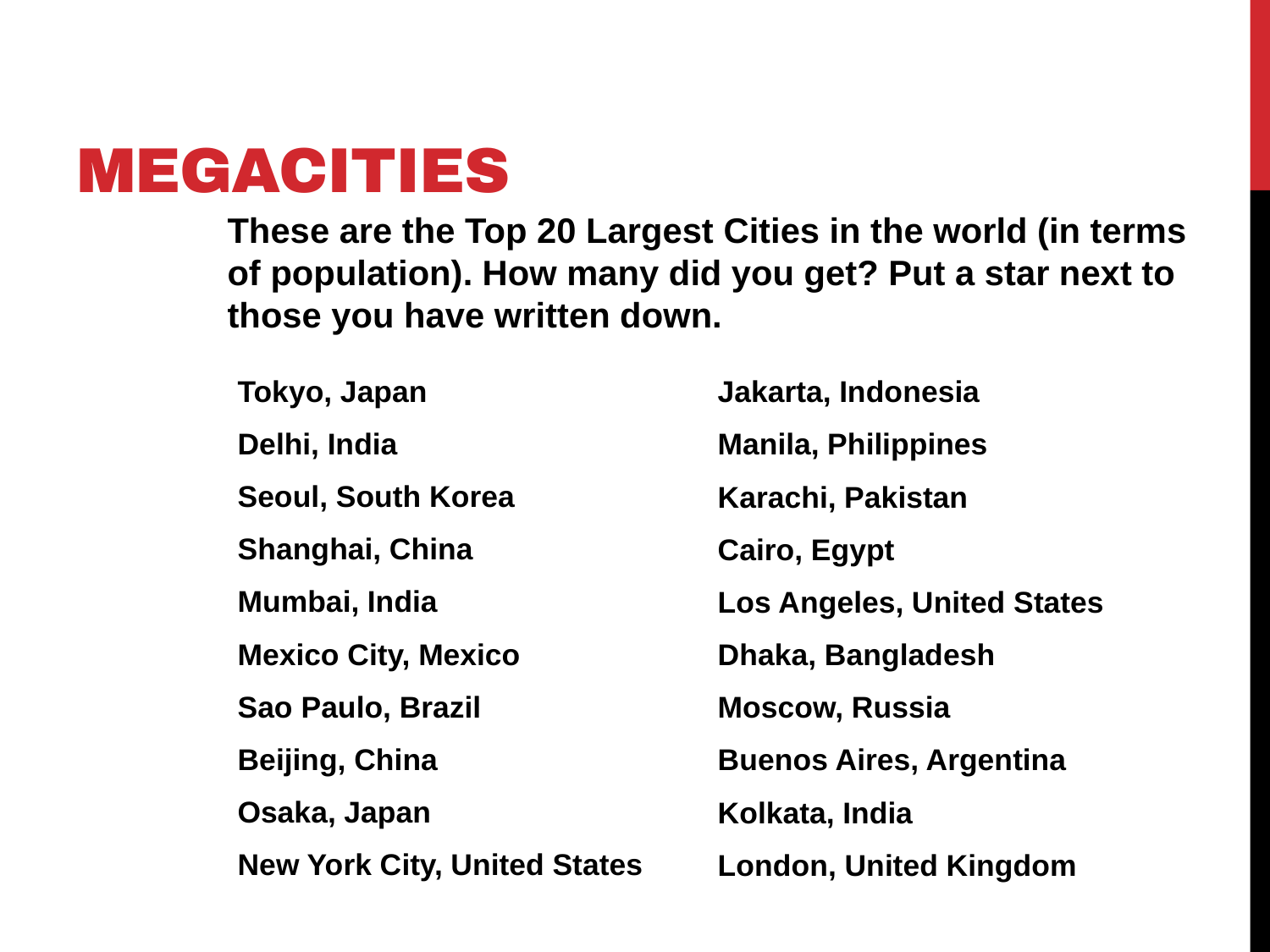

# MEGACITIES
These are the Top 20 Largest Cities in the world (in terms of population). How many did you get? Put a star next to those you have written down.
Tokyo, Japan
Delhi, India
Seoul, South Korea
Shanghai, China
Mumbai, India
Mexico City, Mexico
Sao Paulo, Brazil
Beijing, China
Osaka, Japan
New York City, United States
Jakarta, Indonesia
Manila, Philippines
Karachi, Pakistan
Cairo, Egypt
Los Angeles, United States
Dhaka, Bangladesh
Moscow, Russia
Buenos Aires, Argentina
Kolkata, India
London, United Kingdom